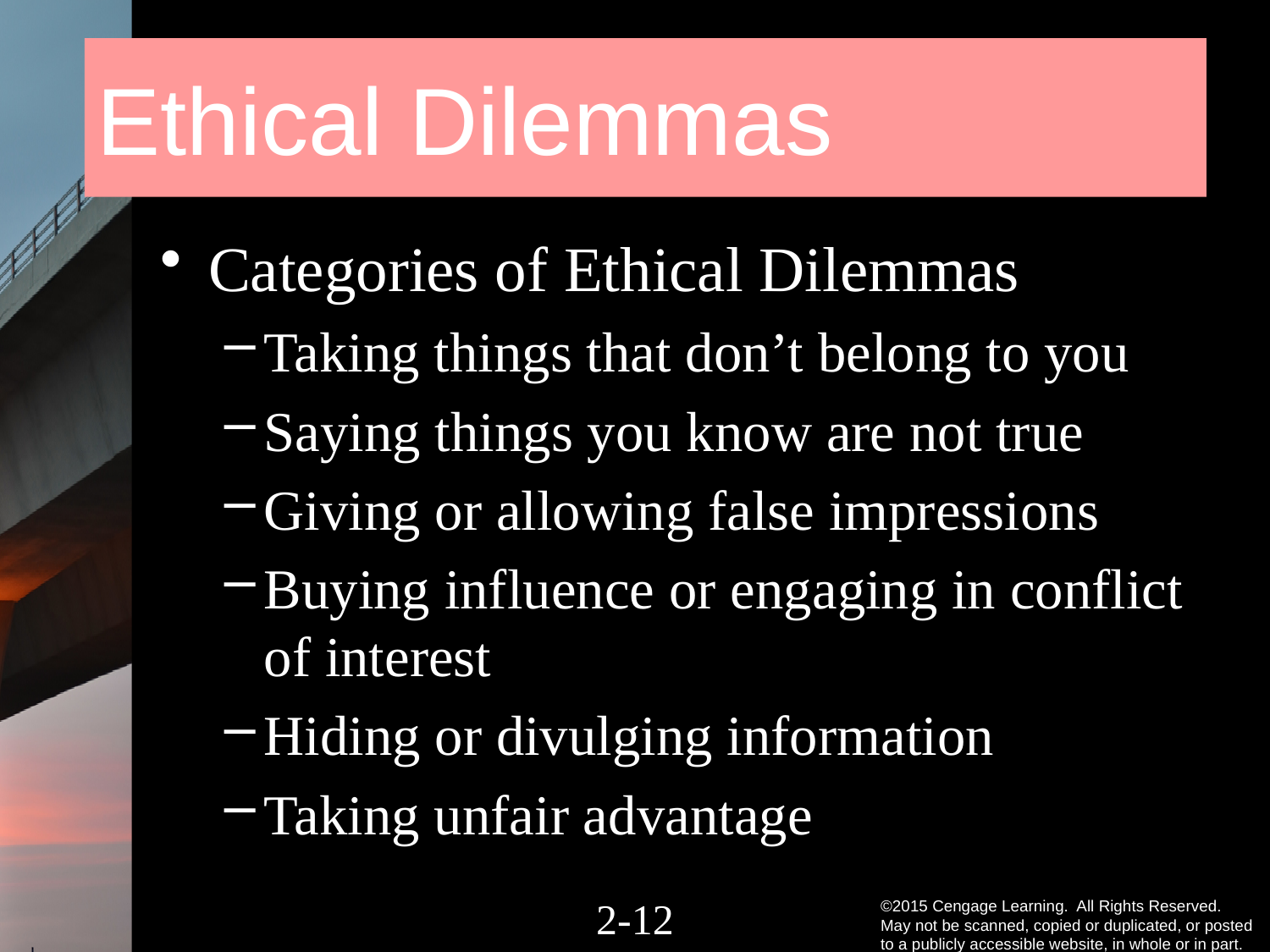

# Ethical Dilemmas
Categories of Ethical Dilemmas
Taking things that don’t belong to you
Saying things you know are not true
Giving or allowing false impressions
Buying influence or engaging in conflict of interest
Hiding or divulging information
Taking unfair advantage

2-12